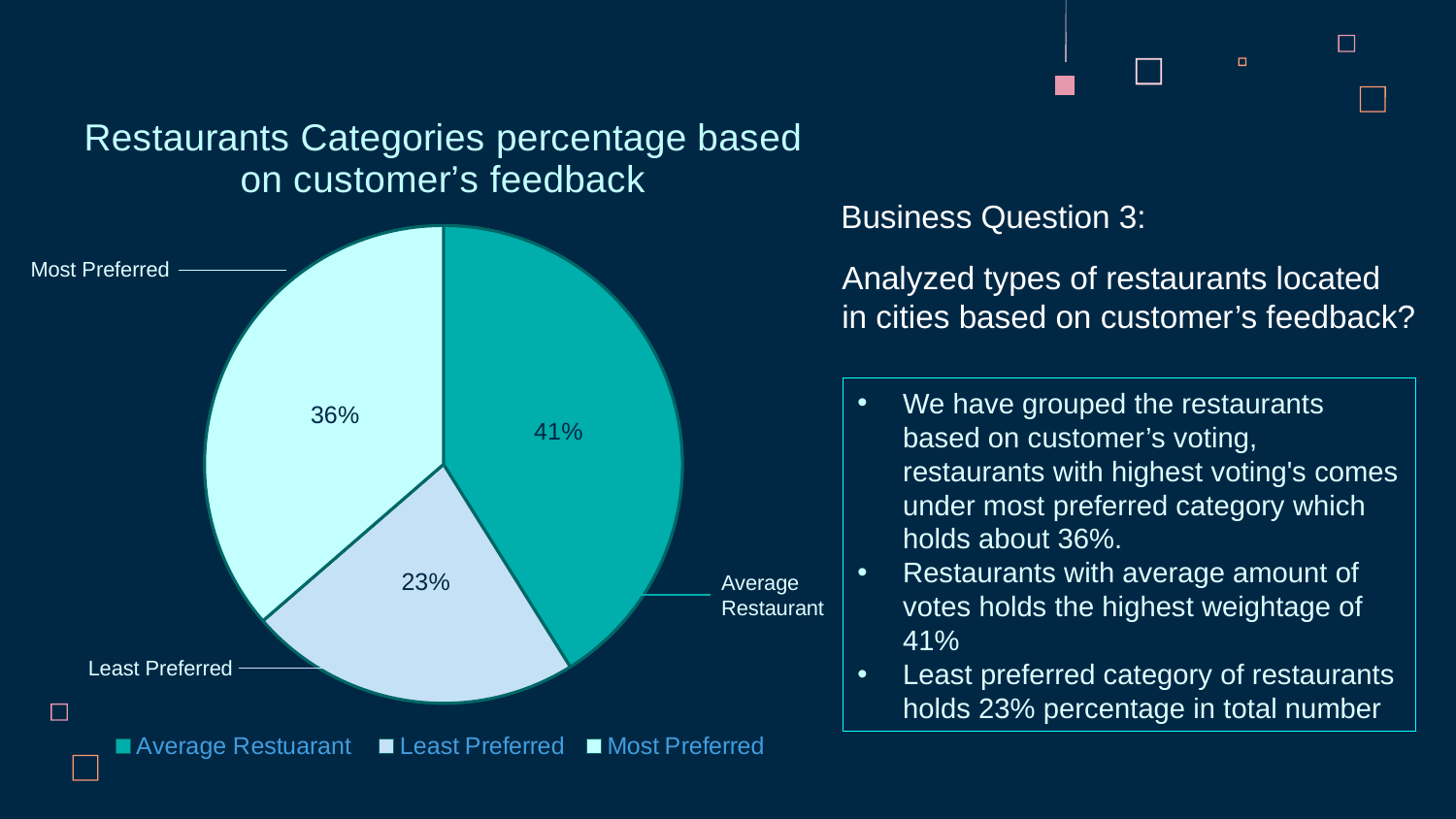

### Chart: Restaurants Categories percentage based on customer’s feedback

| Category | Total Count |
|---|---|
| Average Restuarant   | 3918.0 |
| Least Preferred  | 2148.0 |
| Most Preferred  | 3467.0 |
Business Question 3:
Most Preferred
Analyzed types of restaurants located
in cities based on customer’s feedback?
We have grouped the restaurants based on customer’s voting, restaurants with highest voting's comes under most preferred category which holds about 36%.
Restaurants with average amount of votes holds the highest weightage of 41%
Least preferred category of restaurants holds 23% percentage in total number
Average
Restaurant
Least Preferred